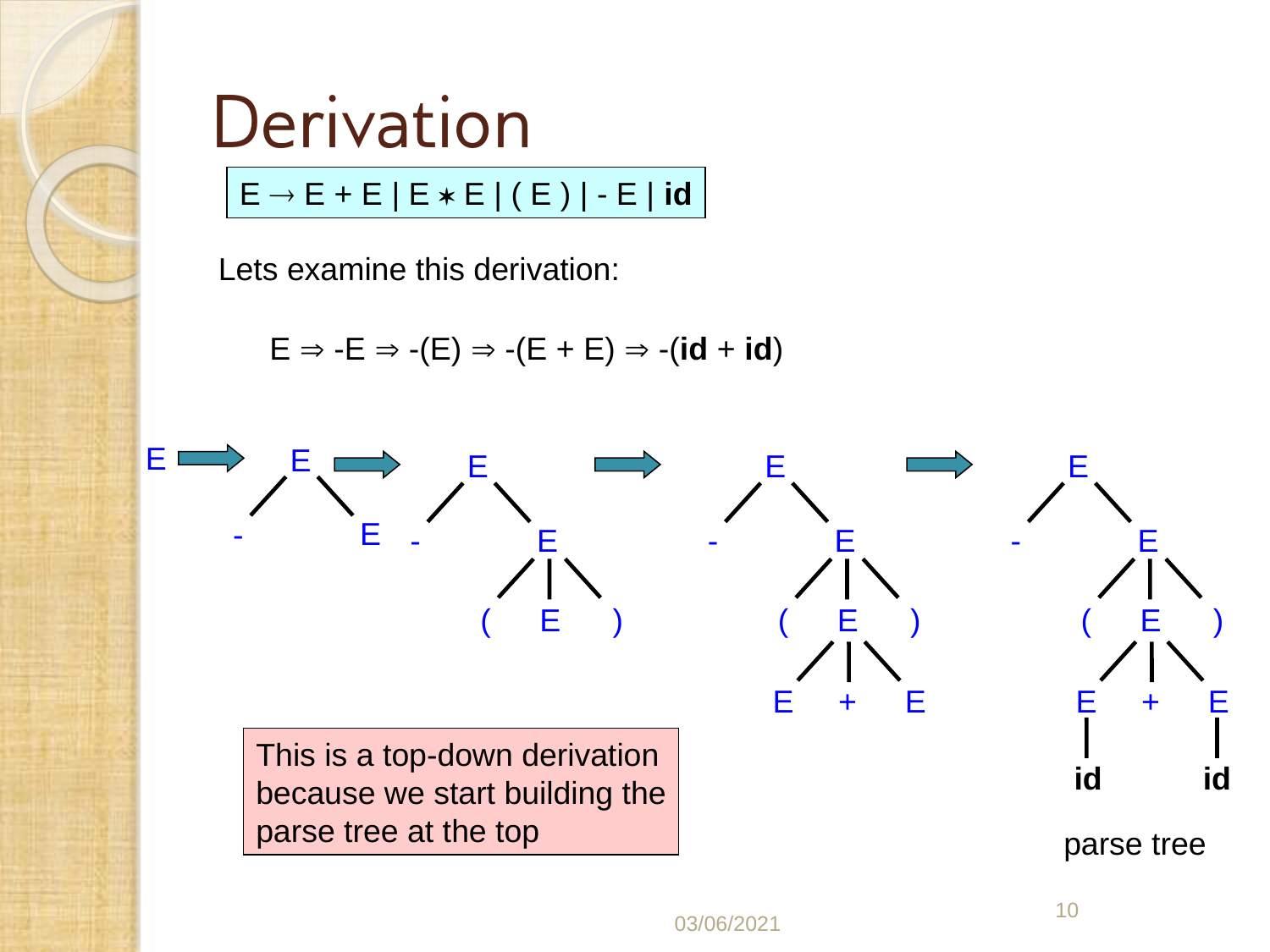

# Derivation
E → E + E | E ∗ E | ( E ) | - E | id
Lets examine this derivation:
E ⇒ -E ⇒ -(E) ⇒ -(E + E) ⇒ -(id + id)
E
E

-
E

E

-
E

(
E
)

E

-
E

(
E
)

E
+
E

E

-
E

(
E
)

E
+
E

id
id

This is a top-down derivation
because we start building the
parse tree at the top
parse tree
10
03/06/2021